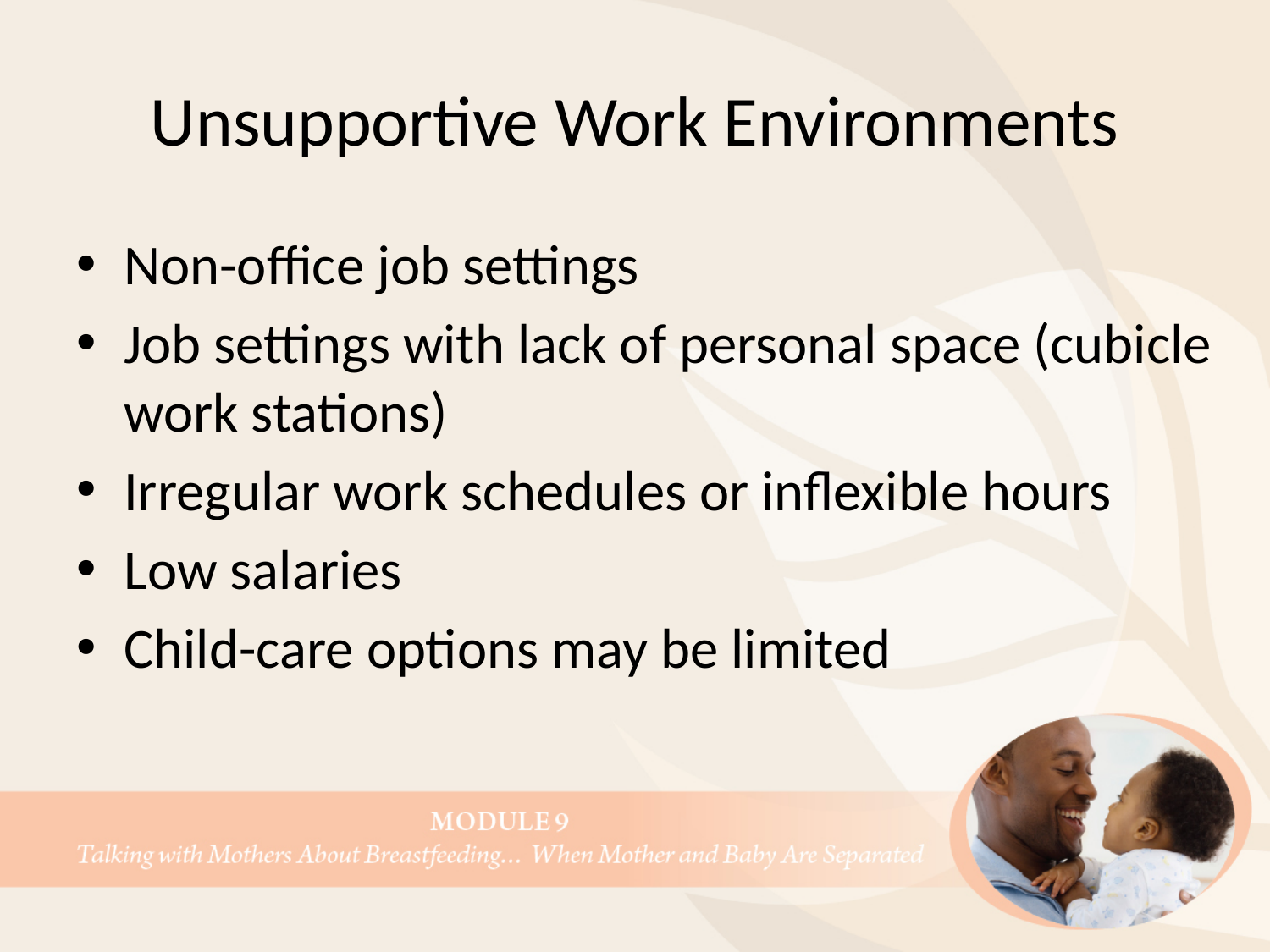

# Unsupportive Work Environments
Non-office job settings
Job settings with lack of personal space (cubicle work stations)
Irregular work schedules or inflexible hours
Low salaries
Child-care options may be limited